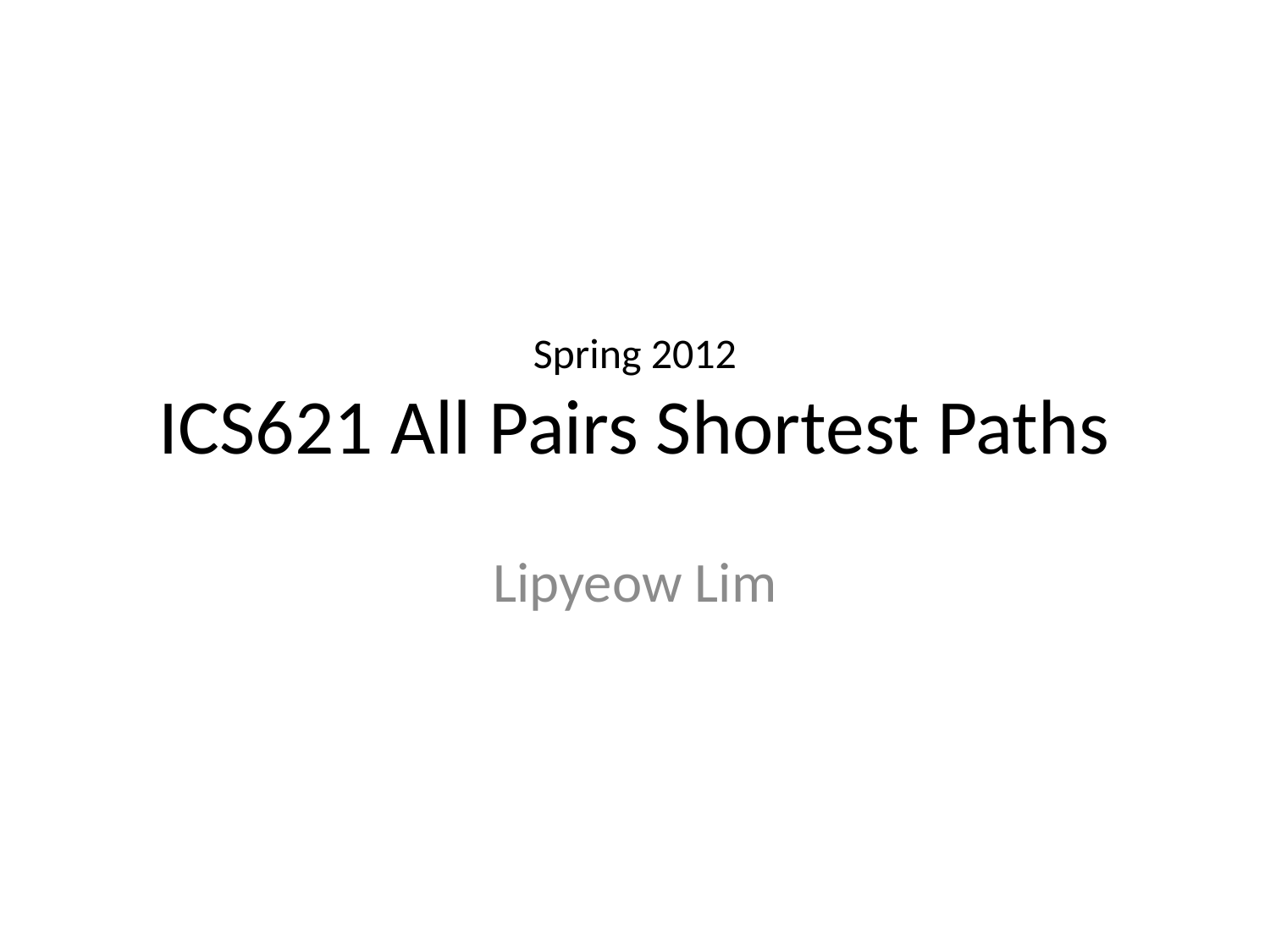

# Spring 2012 ICS621 All Pairs Shortest Paths
Lipyeow Lim